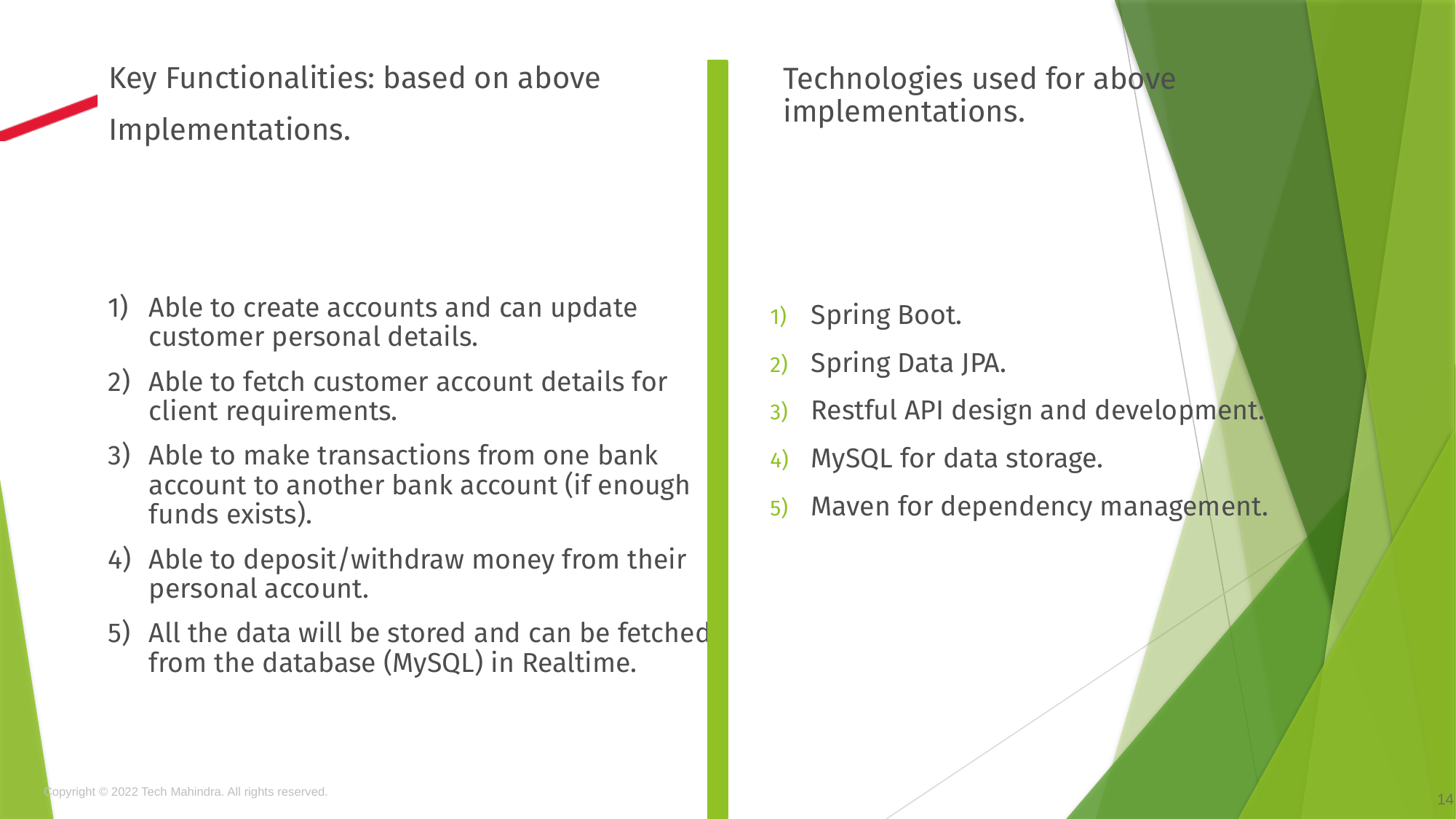

Key Functionalities: based on above
Implementations.
Technologies used for above implementations.

Able to create accounts and can update customer personal details.
Able to fetch customer account details for client requirements.
Able to make transactions from one bank account to another bank account (if enough funds exists).
Able to deposit/withdraw money from their personal account.
All the data will be stored and can be fetched from the database (MySQL) in Realtime.

Spring Boot.
Spring Data JPA.
Restful API design and development.
MySQL for data storage.
Maven for dependency management.